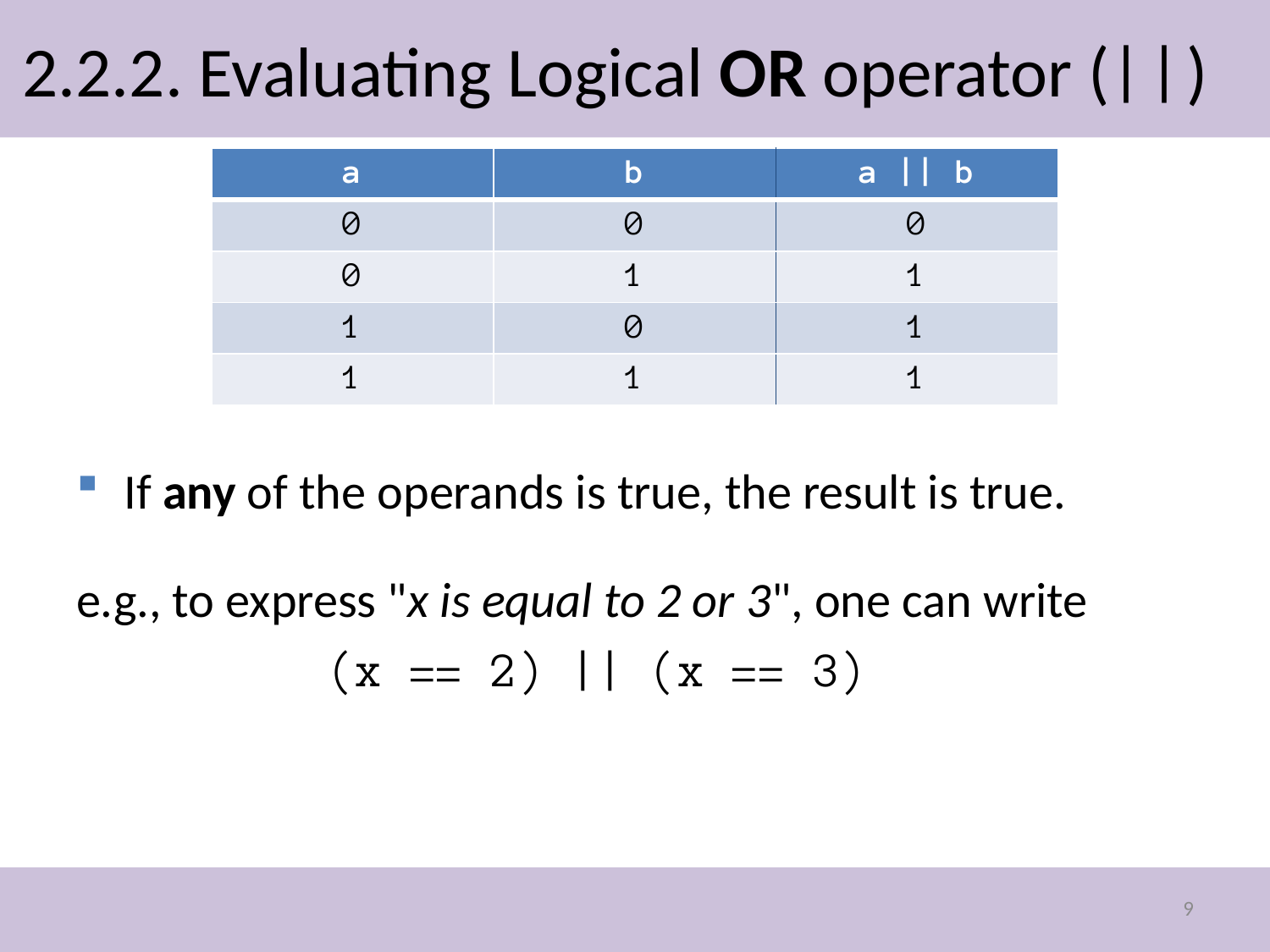

# 2.2.2. Evaluating Logical OR operator (||)
| a | b | a || b |
| --- | --- | --- |
| 0 | 0 | 0 |
| 0 | 1 | 1 |
| 1 | 0 | 1 |
| 1 | 1 | 1 |
If any of the operands is true, the result is true.

e.g., to express "x is equal to 2 or 3", one can write
		(x == 2) || (x == 3)

9